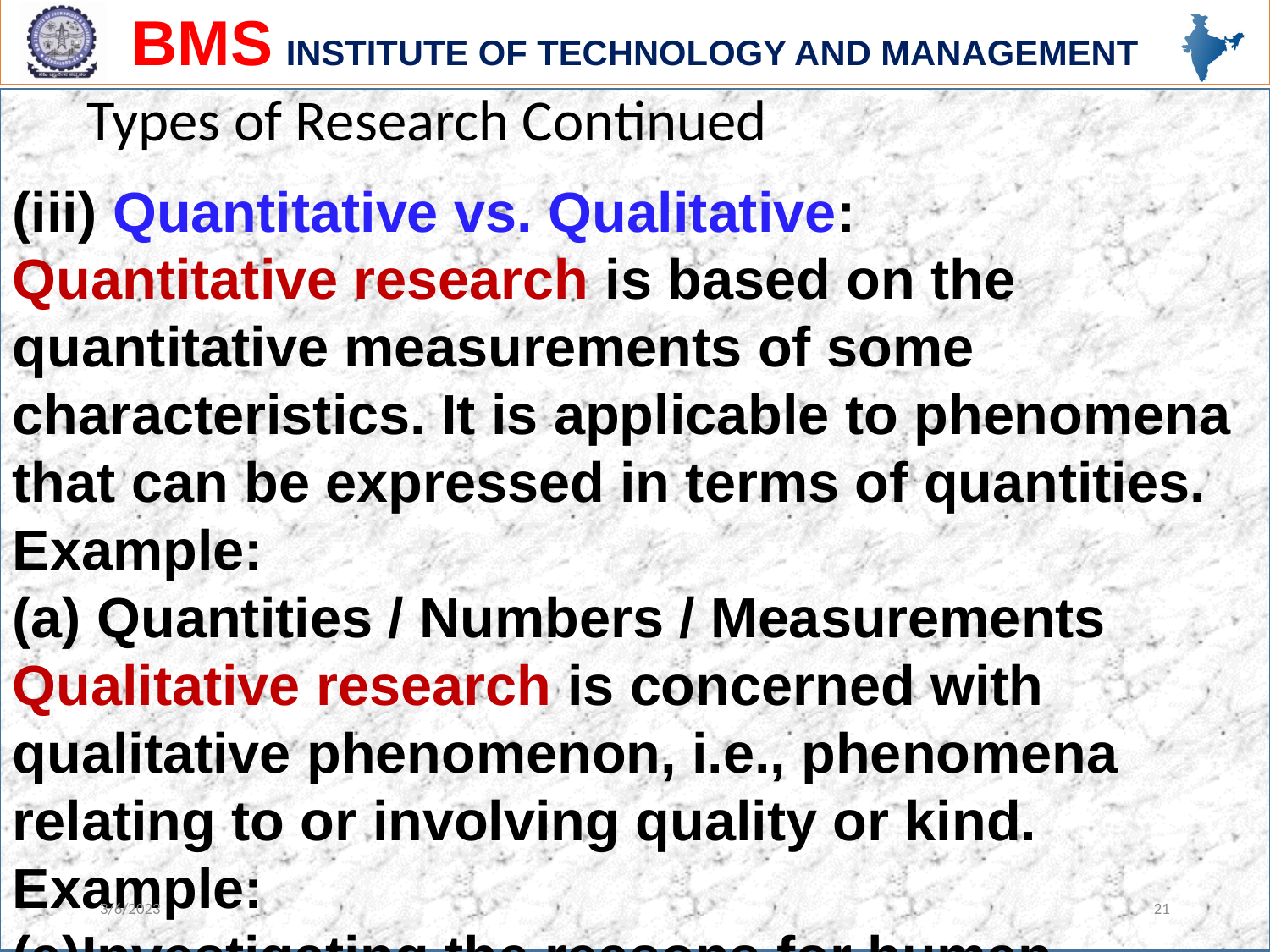

# Types of Research Continued
(iii) Quantitative vs. Qualitative:
Quantitative research is based on the quantitative measurements of some characteristics. It is applicable to phenomena that can be expressed in terms of quantities.
Example:
(a) Quantities / Numbers / Measurements
Qualitative research is concerned with qualitative phenomenon, i.e., phenomena relating to or involving quality or kind.
Example:
Investigating the reasons for human behavior (why people think or do certain things)
Motivation research / attitude research / opinion research – word association tests, sentence completion tests, story completion tests and similar other projective techniques

3/6/2023
21